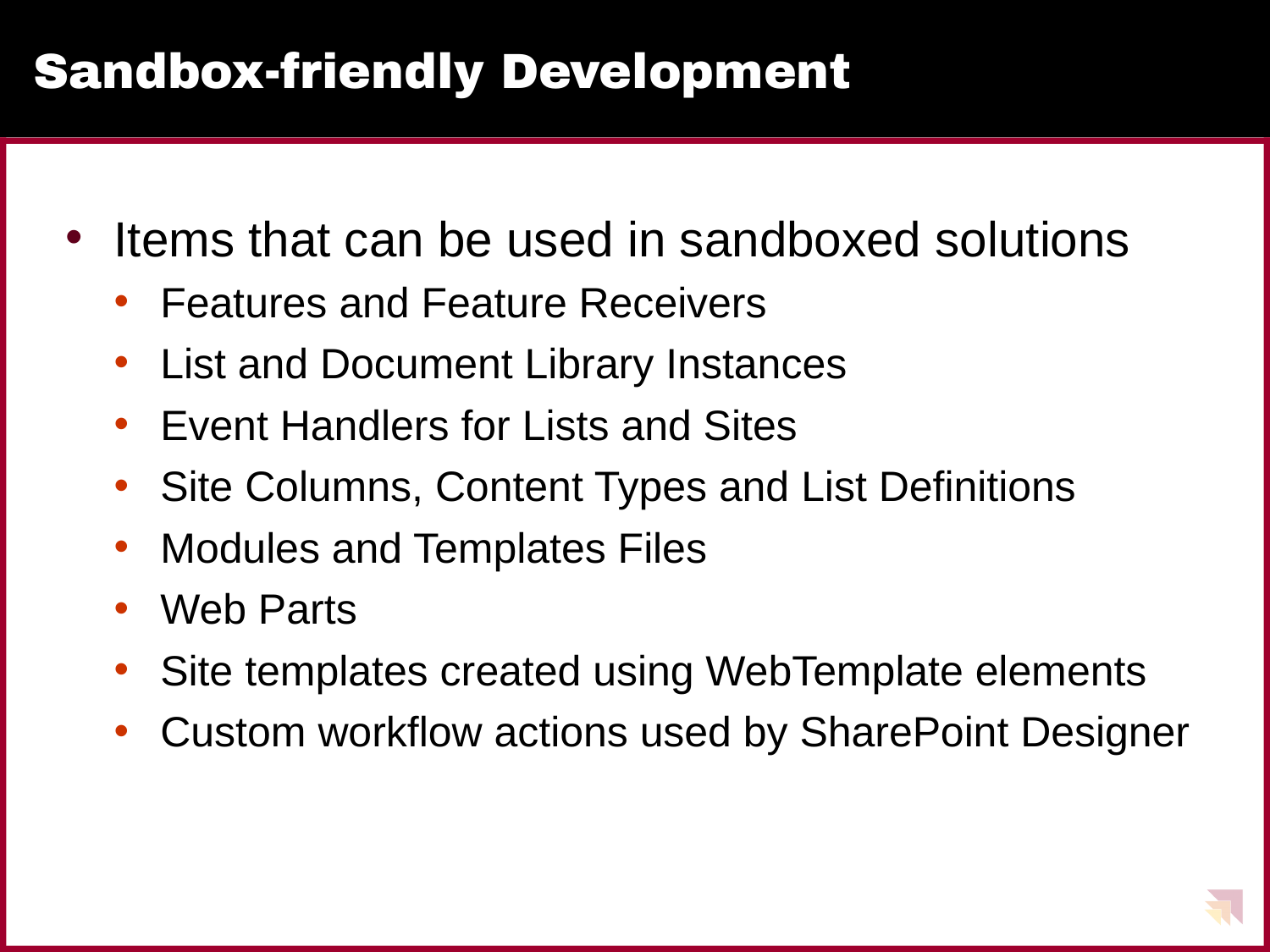

# Sandbox-friendly Development
Items that can be used in sandboxed solutions
Features and Feature Receivers
List and Document Library Instances
Event Handlers for Lists and Sites
Site Columns, Content Types and List Definitions
Modules and Templates Files
Web Parts
Site templates created using WebTemplate elements
Custom workflow actions used by SharePoint Designer